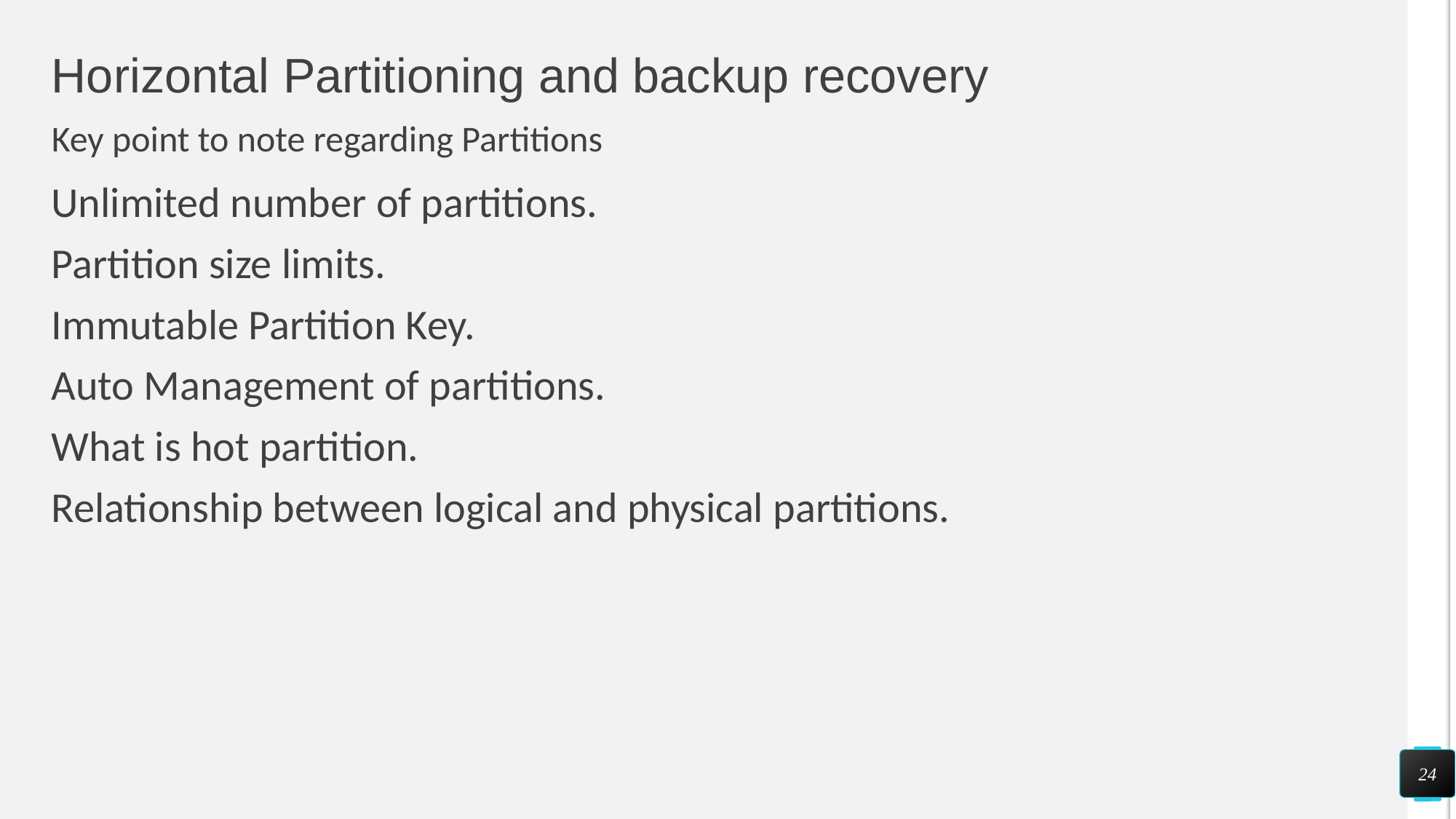

# Horizontal Partitioning and backup recovery
Key point to note regarding Partitions

Unlimited number of partitions.
Partition size limits.
Immutable Partition Key.
Auto Management of partitions.
What is hot partition.
Relationship between logical and physical partitions.

24